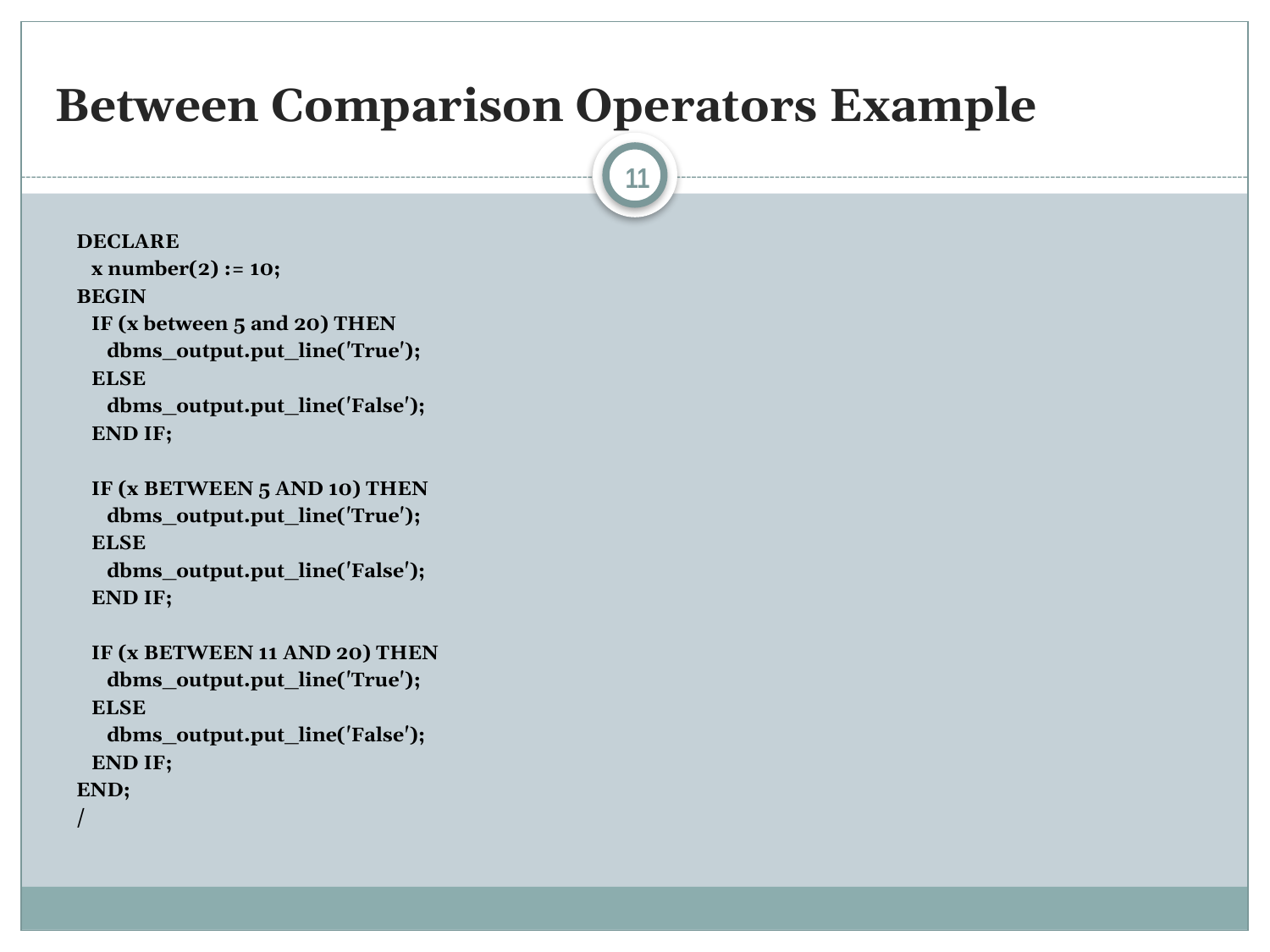

# Between Comparison Operators Example
11
DECLARE
   x number(2) := 10;
BEGIN
   IF (x between 5 and 20) THEN
      dbms_output.put_line('True');
   ELSE
      dbms_output.put_line('False');
   END IF;

   IF (x BETWEEN 5 AND 10) THEN
      dbms_output.put_line('True');
   ELSE
      dbms_output.put_line('False');
   END IF;

   IF (x BETWEEN 11 AND 20) THEN
      dbms_output.put_line('True');
   ELSE
      dbms_output.put_line('False');
   END IF;
END;
/